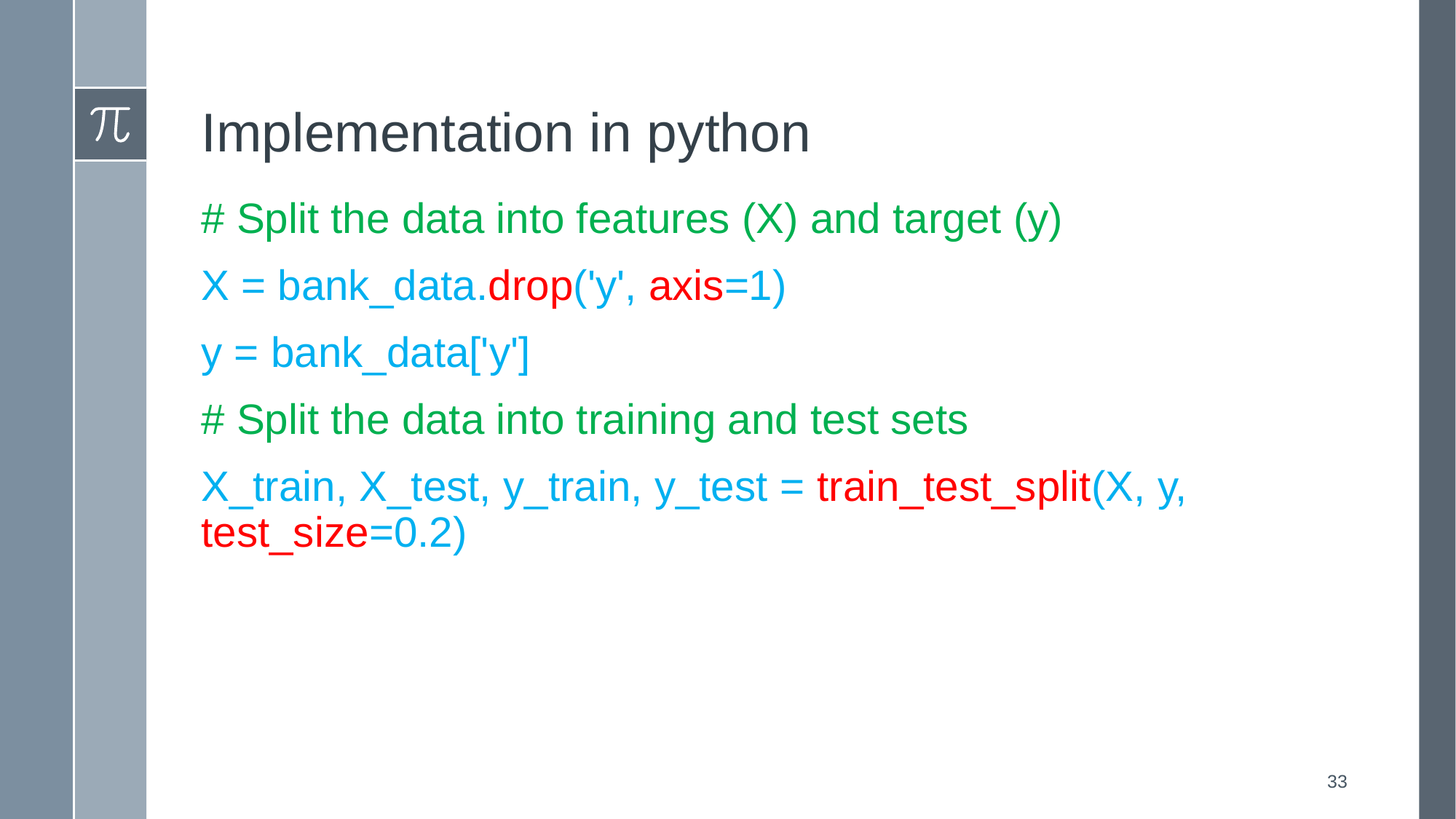

# Implementation in python
# Split the data into features (X) and target (y)
X = bank_data.drop('y', axis=1)
y = bank_data['y']
# Split the data into training and test sets
X_train, X_test, y_train, y_test = train_test_split(X, y, test_size=0.2)
33